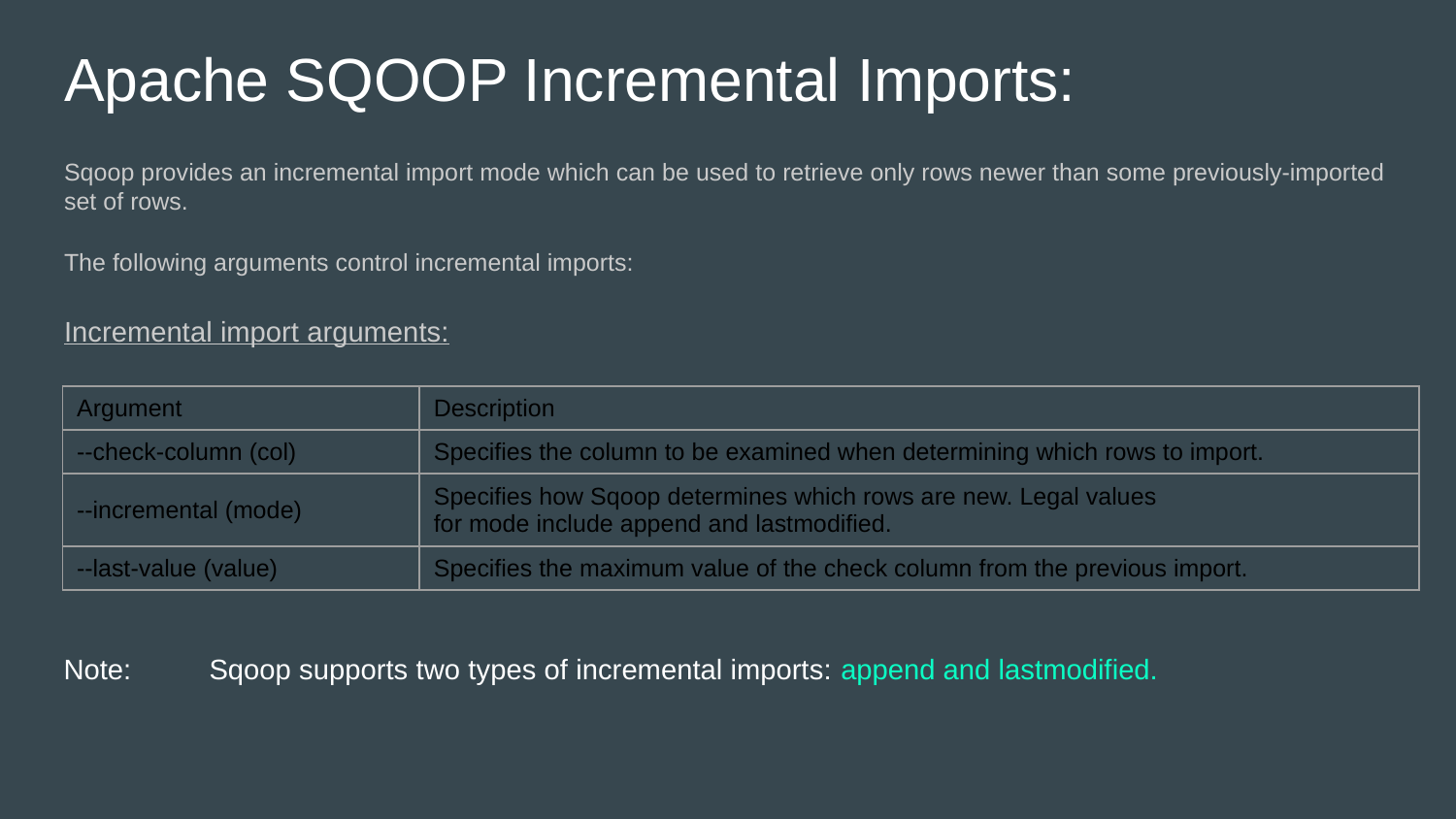

# Apache SQOOP Incremental Imports:
Sqoop provides an incremental import mode which can be used to retrieve only rows newer than some previously-imported set of rows.
The following arguments control incremental imports:
Incremental import arguments:

| Argument | Description |
| --- | --- |
| --check-column (col) | Specifies the column to be examined when determining which rows to import. |
| --incremental (mode) | Specifies how Sqoop determines which rows are new. Legal values for mode include append and lastmodified. |
| --last-value (value) | Specifies the maximum value of the check column from the previous import. |
Note: 	Sqoop supports two types of incremental imports: append and lastmodified.